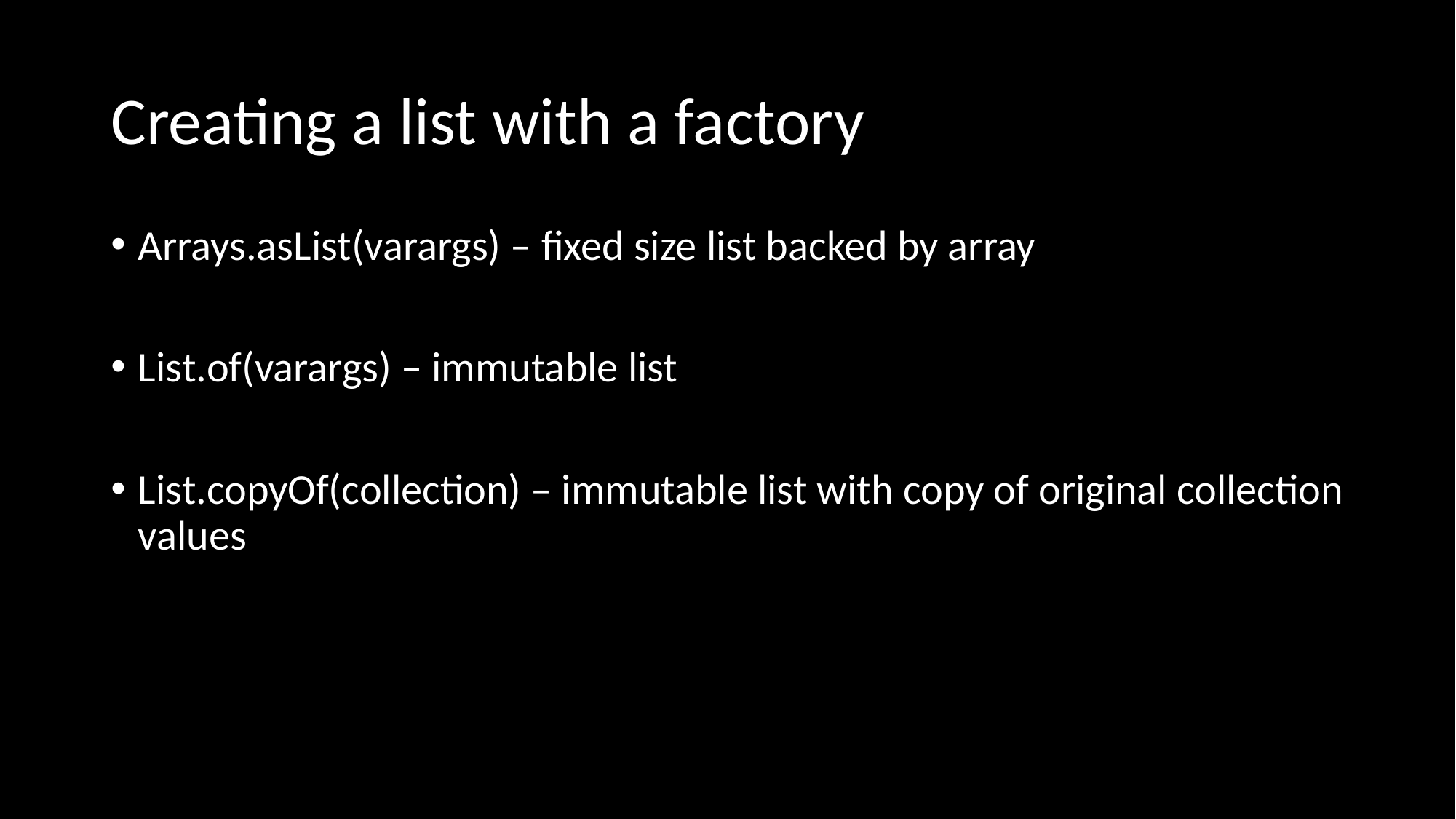

# Creating a list with a factory
Arrays.asList(varargs) – fixed size list backed by array

List.of(varargs) – immutable list

List.copyOf(collection) – immutable list with copy of original collection values